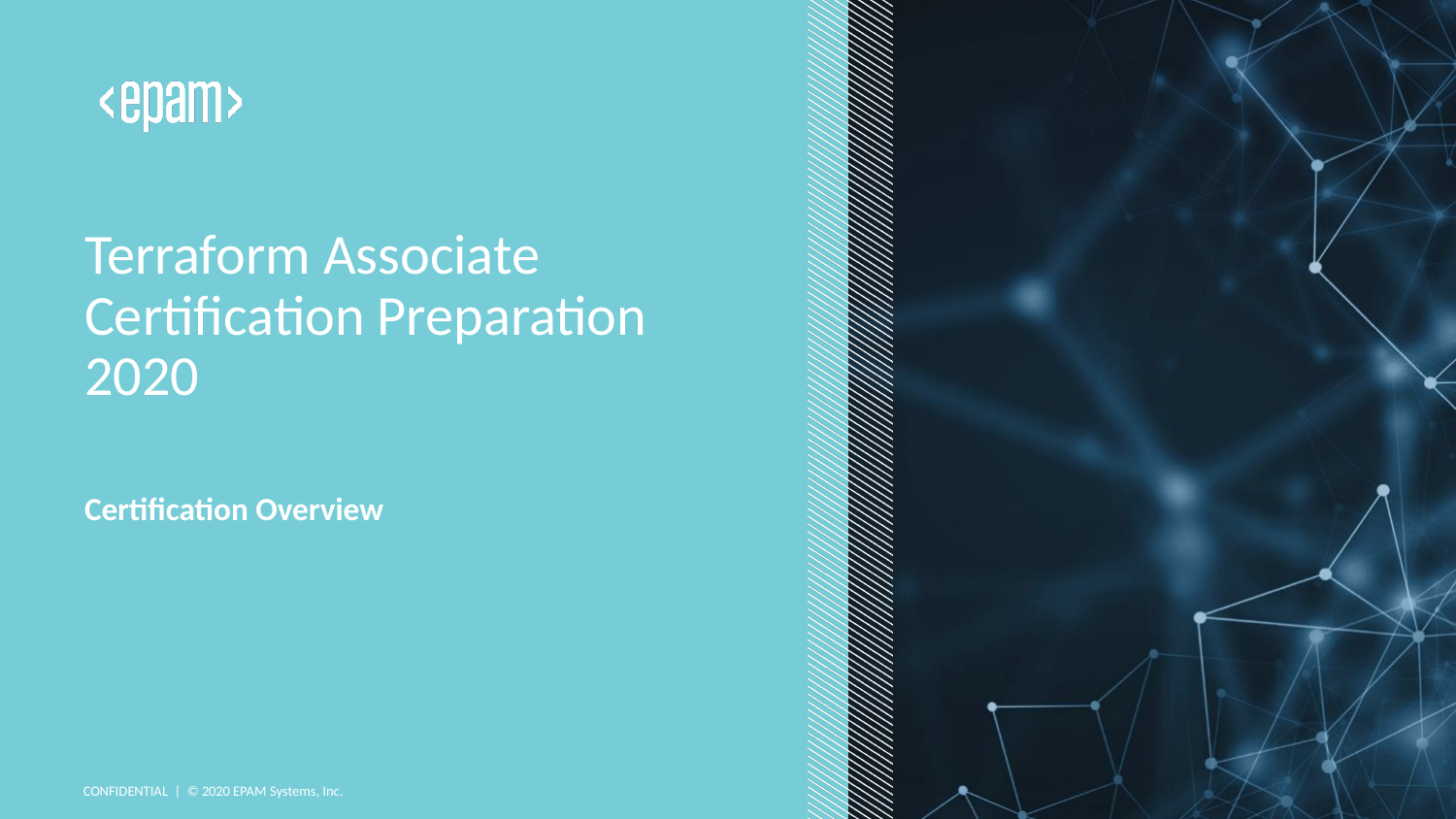

# Terraform Associate Certification Preparation 2020
Certification Overview
CONFIDENTIAL  |  © 2020 EPAM Systems, Inc.